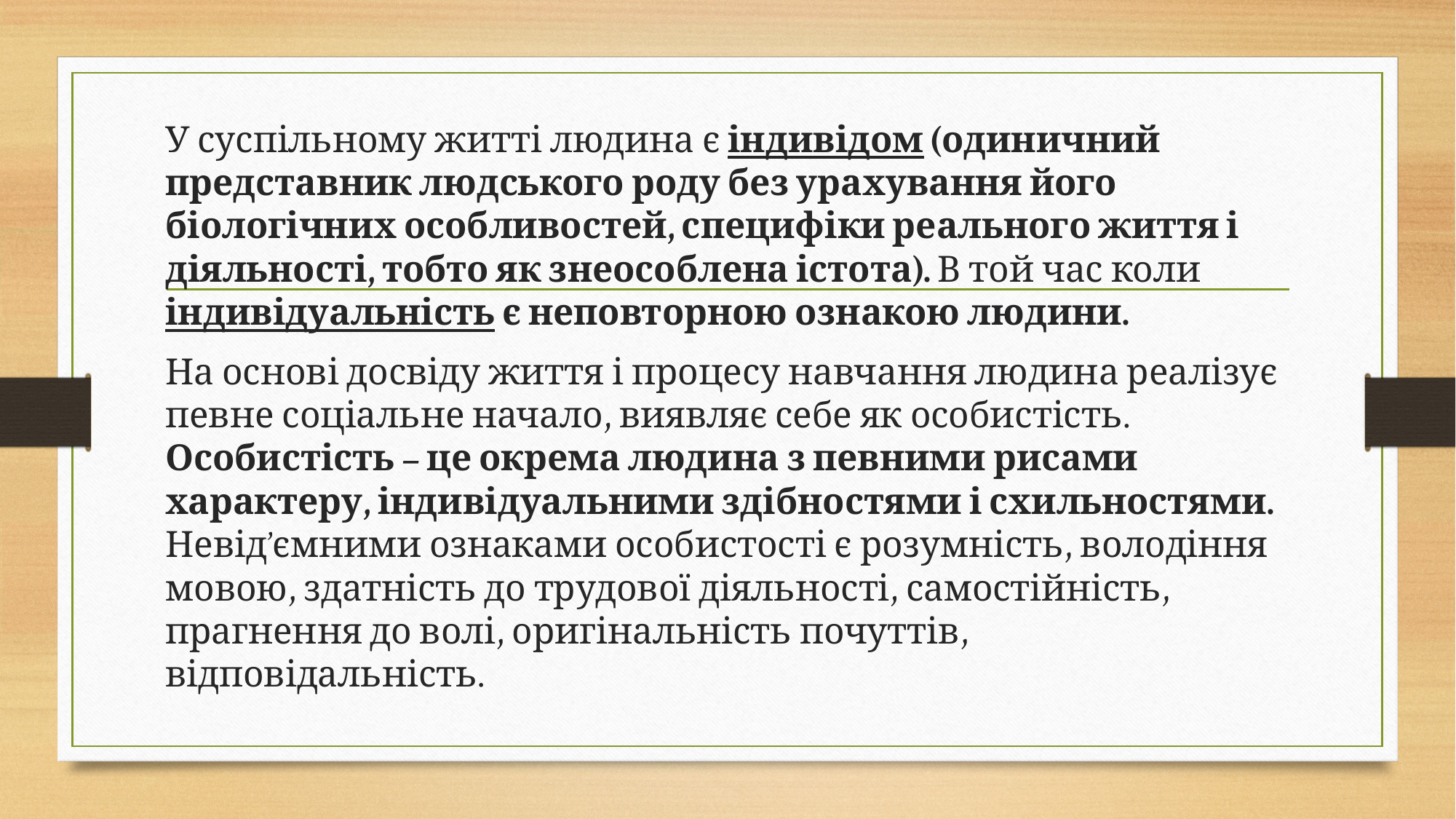

У суспільному житті людина є індивідом (одиничний представник людського роду без урахування його біологічних особливостей, специфіки реального життя і діяльності, тобто як знеособлена істота). В той час коли індивідуальність є неповторною ознакою людини.
На основі досвіду життя і процесу навчання людина реалізує певне соціальне начало, виявляє себе як особистість. Особистість – це окрема людина з певними рисами характеру, індивідуальними здібностями і схильностями. Невід’ємними ознаками особистості є розумність, володіння мовою, здатність до трудової діяльності, самостійність, прагнення до волі, оригінальність почуттів, відповідальність.